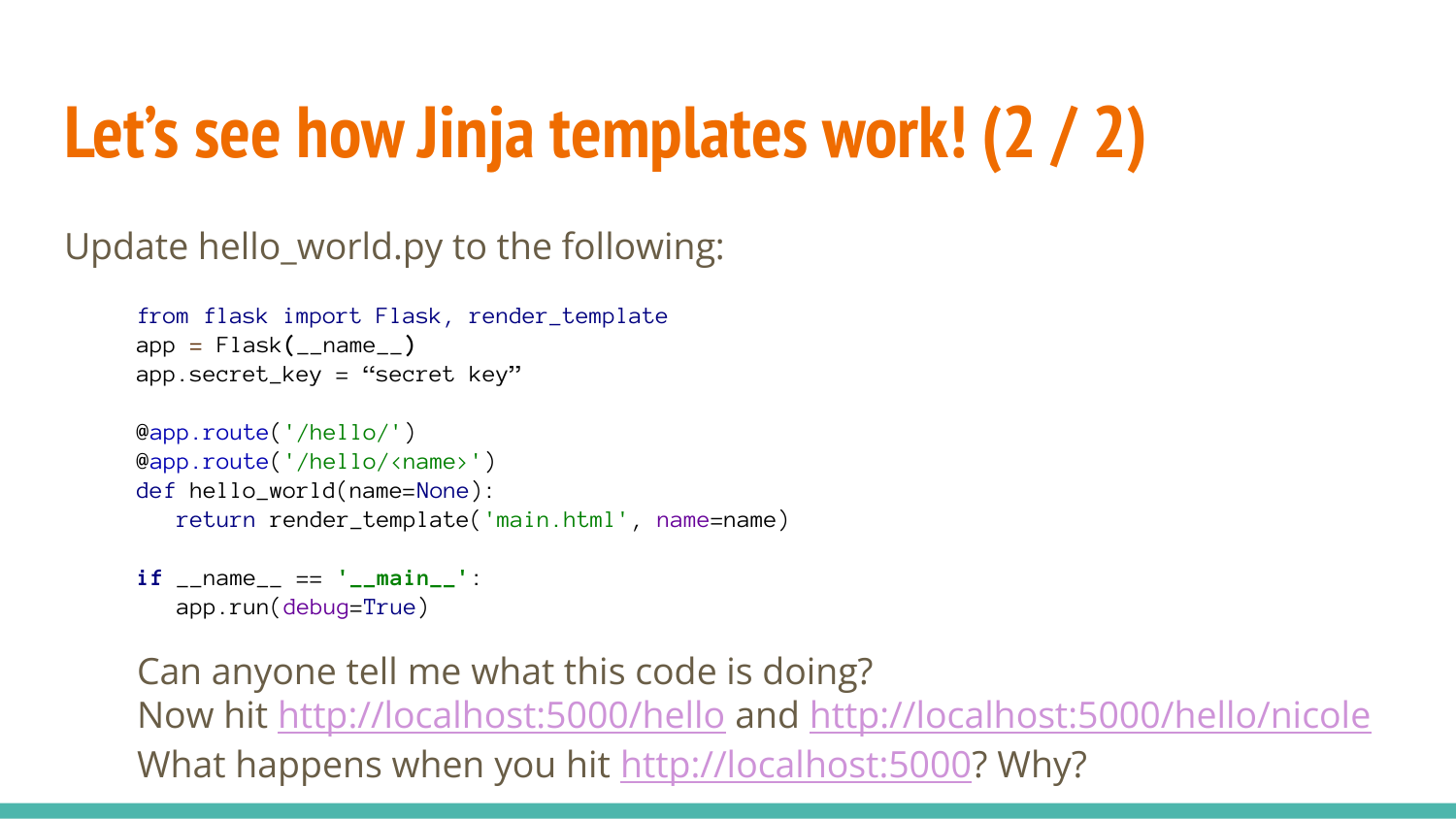

# Let’s see how Jinja templates work! (2 / 2)

Update hello_world.py to the following:

from flask import Flask, render_template
app = Flask(__name__)
app.secret_key = “secret key”

@app.route('/hello/')
@app.route('/hello/<name>')
def hello_world(name=None):
   return render_template('main.html', name=name)

if __name__ == '__main__':
   app.run(debug=True)

Can anyone tell me what this code is doing?
Now hit http://localhost:5000/hello and http://localhost:5000/hello/nicole
What happens when you hit http://localhost:5000? Why?